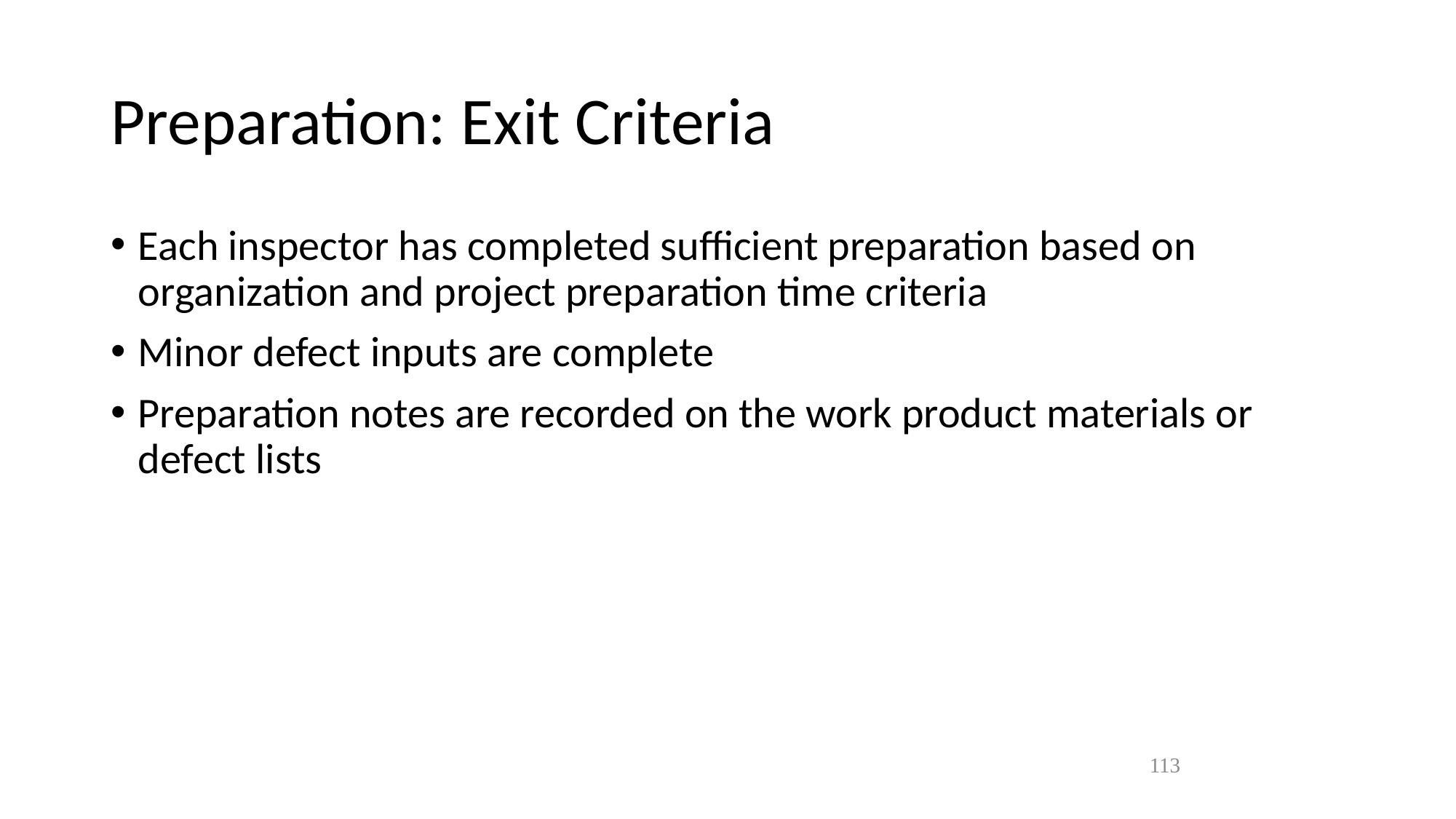

Preparation: Exit Criteria
Each inspector has completed sufficient preparation based on organization and project preparation time criteria
Minor defect inputs are complete
Preparation notes are recorded on the work product materials or defect lists
113